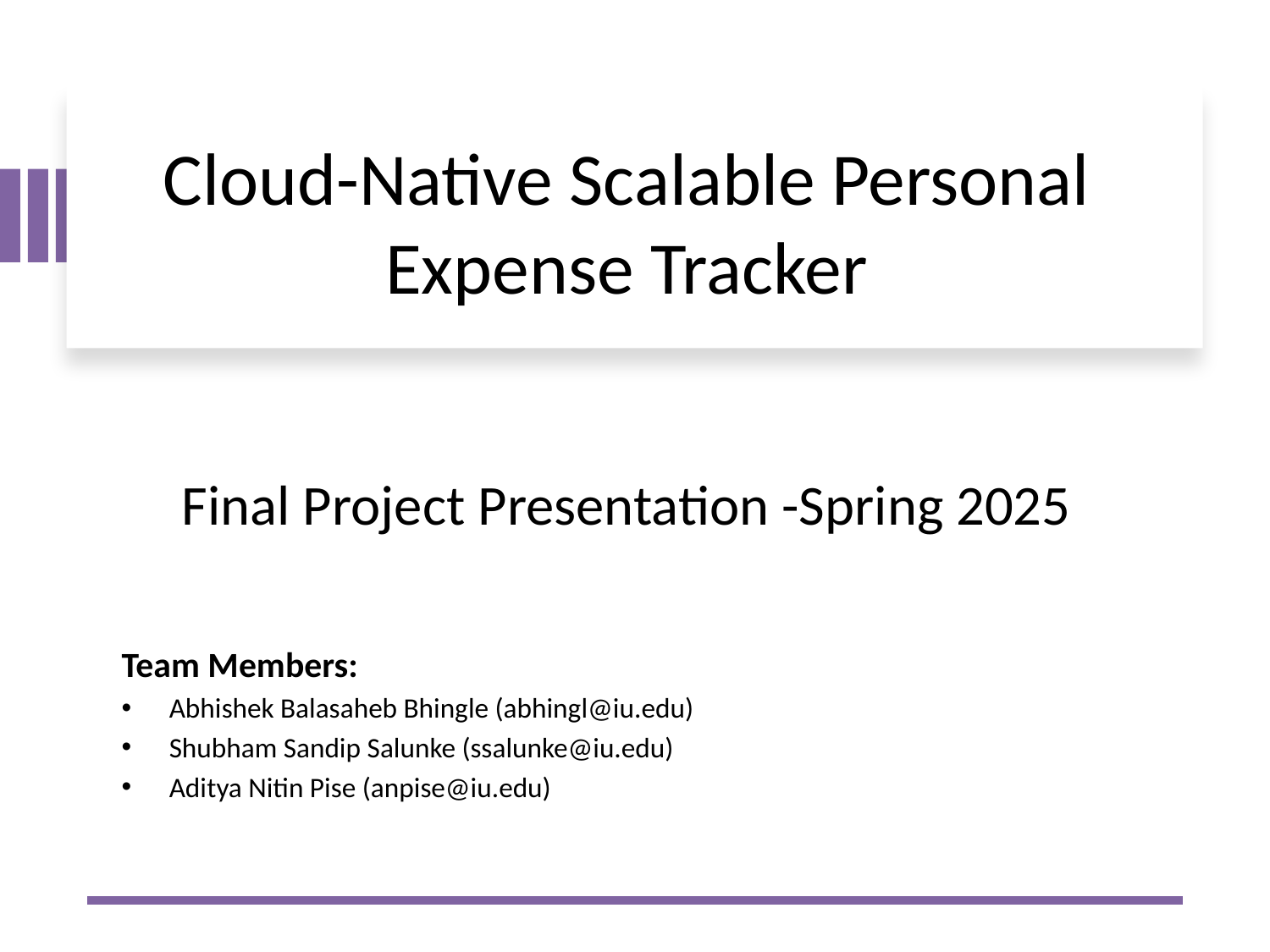

# Cloud-Native Scalable Personal Expense Tracker

Final Project Presentation -Spring 2025

Team Members:
Abhishek Balasaheb Bhingle (abhingl@iu.edu)
Shubham Sandip Salunke (ssalunke@iu.edu)
Aditya Nitin Pise (anpise@iu.edu)